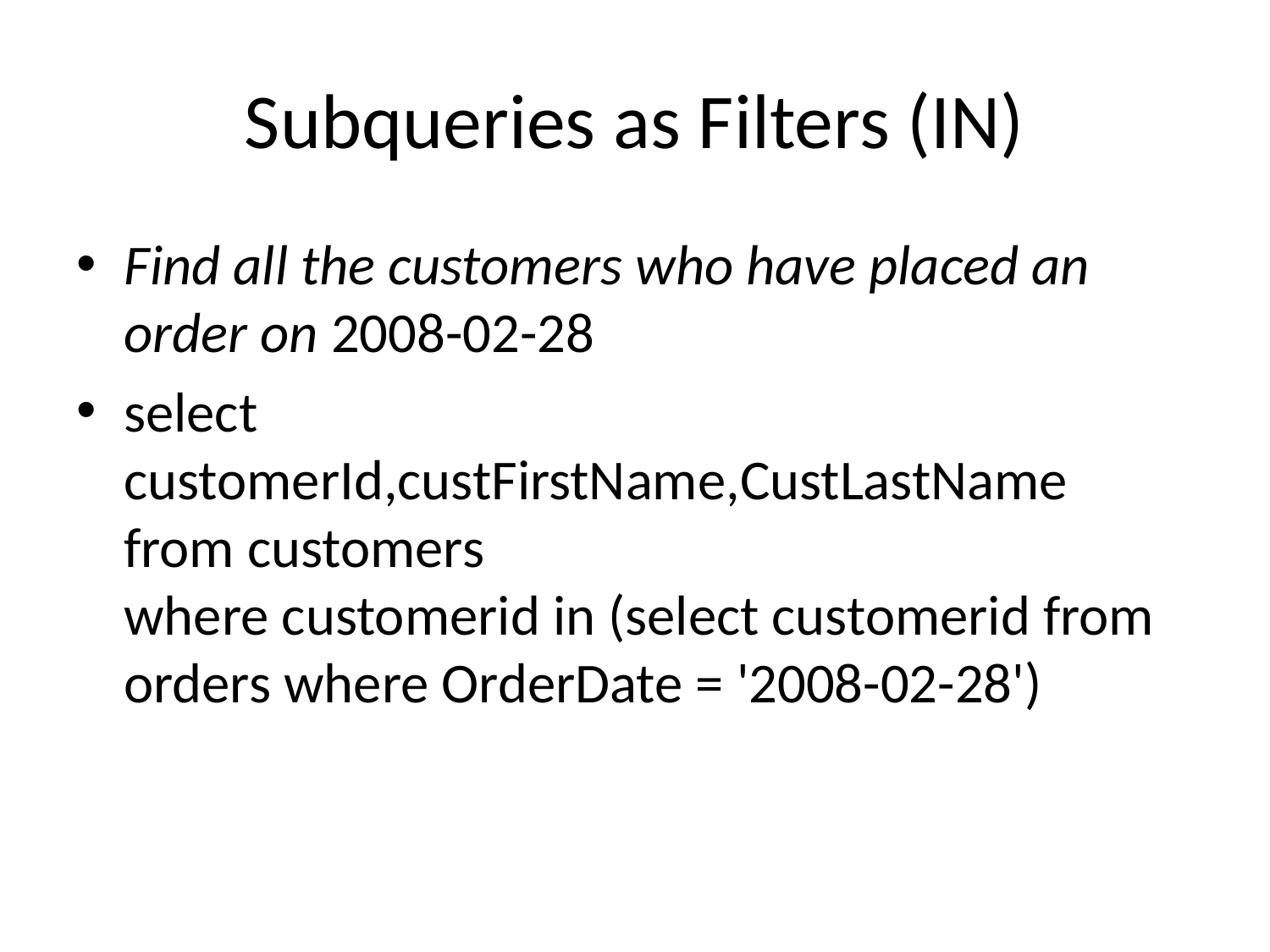

# Subqueries as Filters (IN)
Find all the customers who have placed an order on 2008-02-28
select customerId,custFirstName,CustLastName
from customers
where customerid in (select customerid from orders where OrderDate = '2008-02-28')